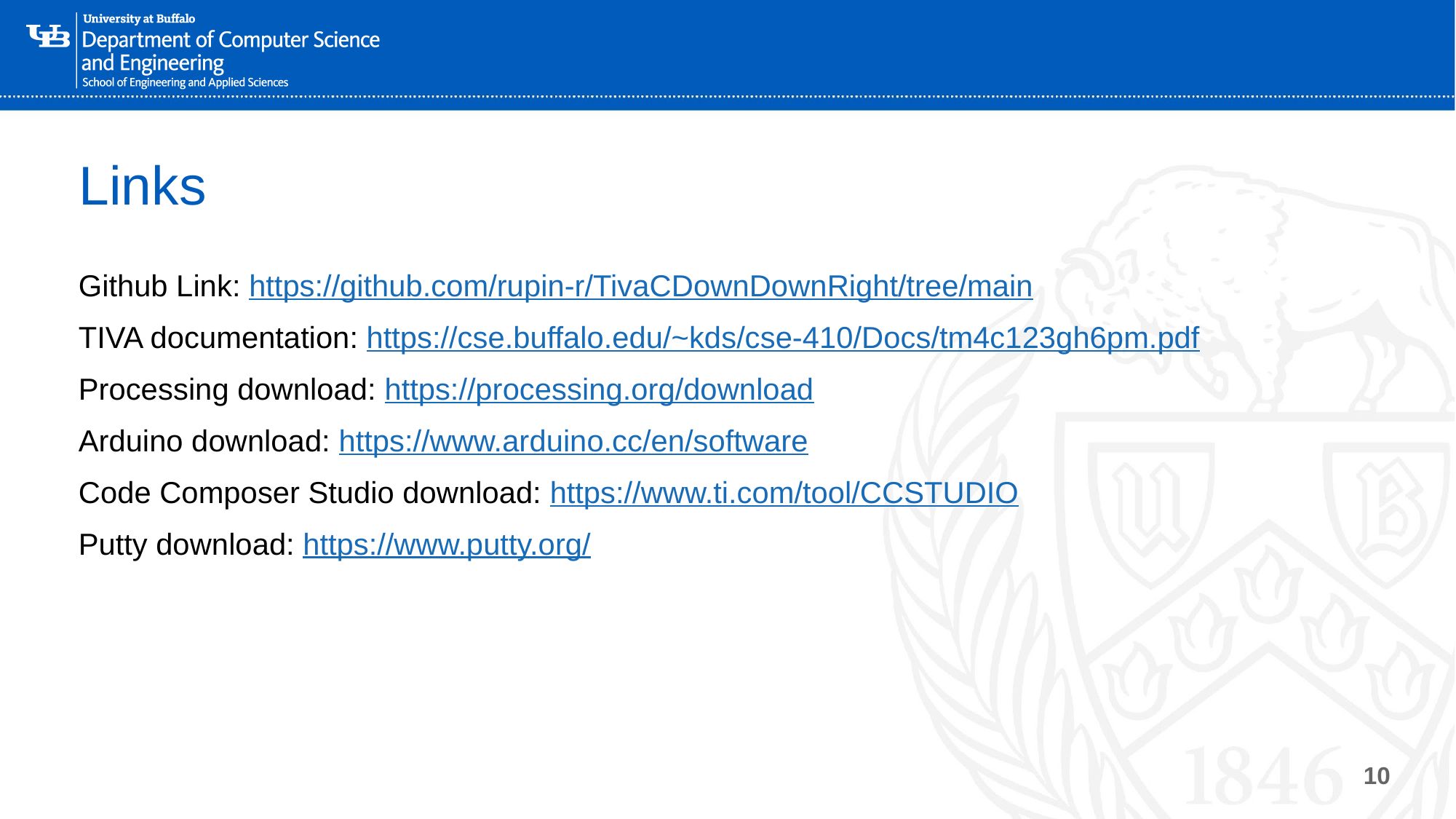

# Links
Github Link: https://github.com/rupin-r/TivaCDownDownRight/tree/main
TIVA documentation: https://cse.buffalo.edu/~kds/cse-410/Docs/tm4c123gh6pm.pdf
Processing download: https://processing.org/download
Arduino download: https://www.arduino.cc/en/software
Code Composer Studio download: https://www.ti.com/tool/CCSTUDIO
Putty download: https://www.putty.org/